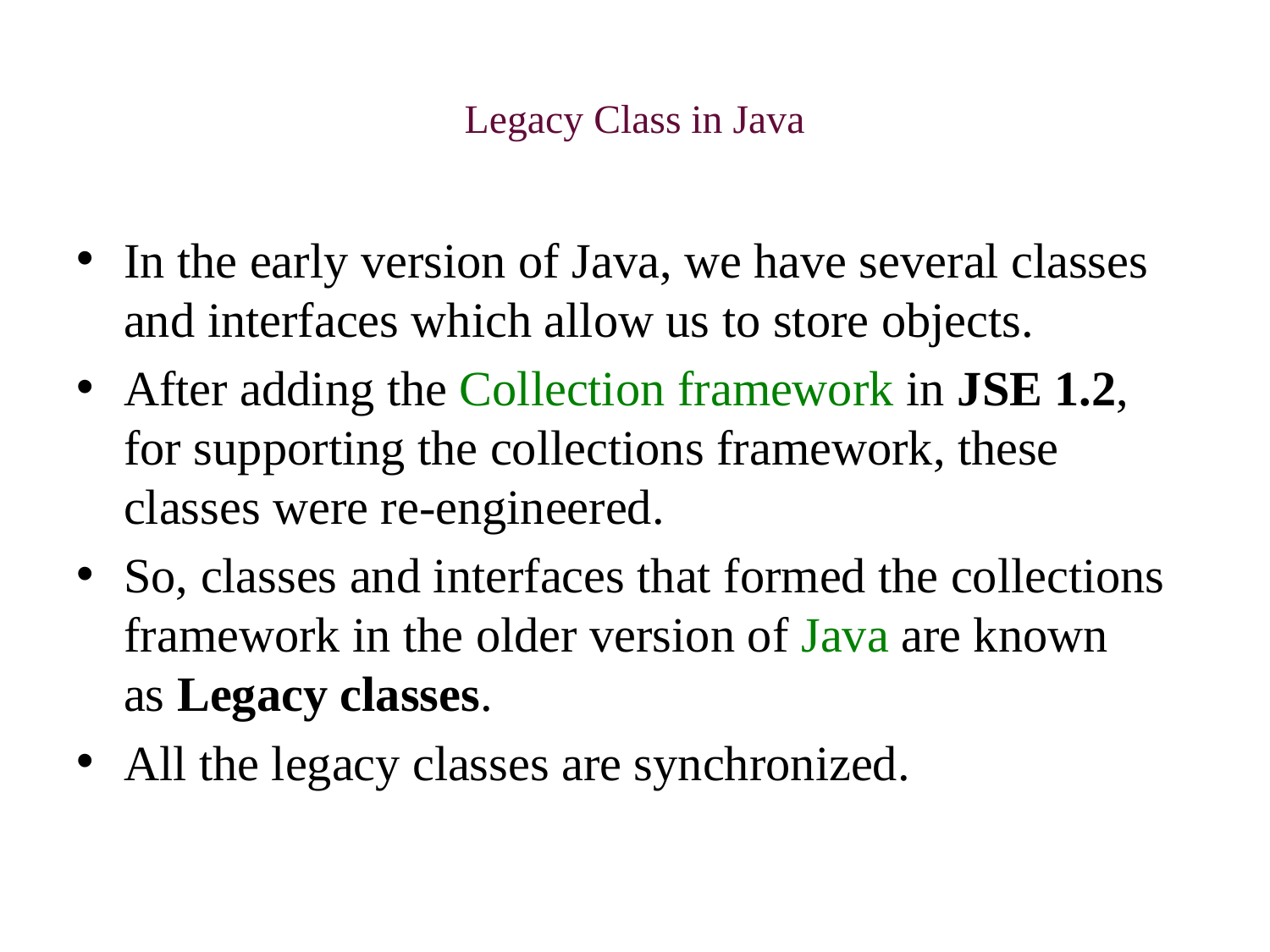

# Legacy Class in Java
In the early version of Java, we have several classes and interfaces which allow us to store objects.
After adding the Collection framework in JSE 1.2, for supporting the collections framework, these classes were re-engineered.
So, classes and interfaces that formed the collections framework in the older version of Java are known as Legacy classes.
All the legacy classes are synchronized.